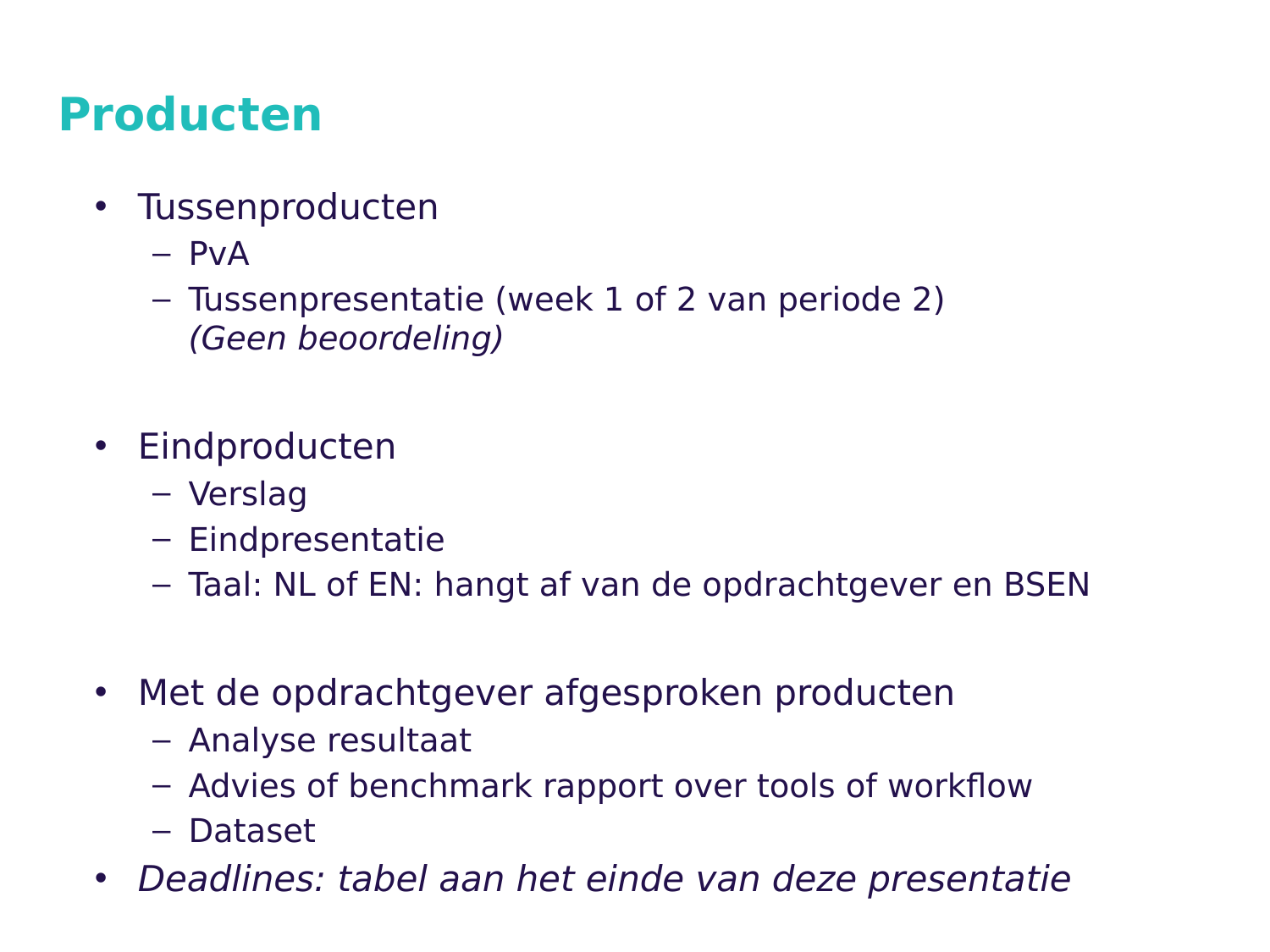

# Producten
Tussenproducten
PvA
Tussenpresentatie (week 1 of 2 van periode 2)
(Geen beoordeling)

Eindproducten
Verslag
Eindpresentatie
Taal: NL of EN: hangt af van de opdrachtgever en BSEN

Met de opdrachtgever afgesproken producten
Analyse resultaat
Advies of benchmark rapport over tools of workflow
Dataset
Deadlines: tabel aan het einde van deze presentatie